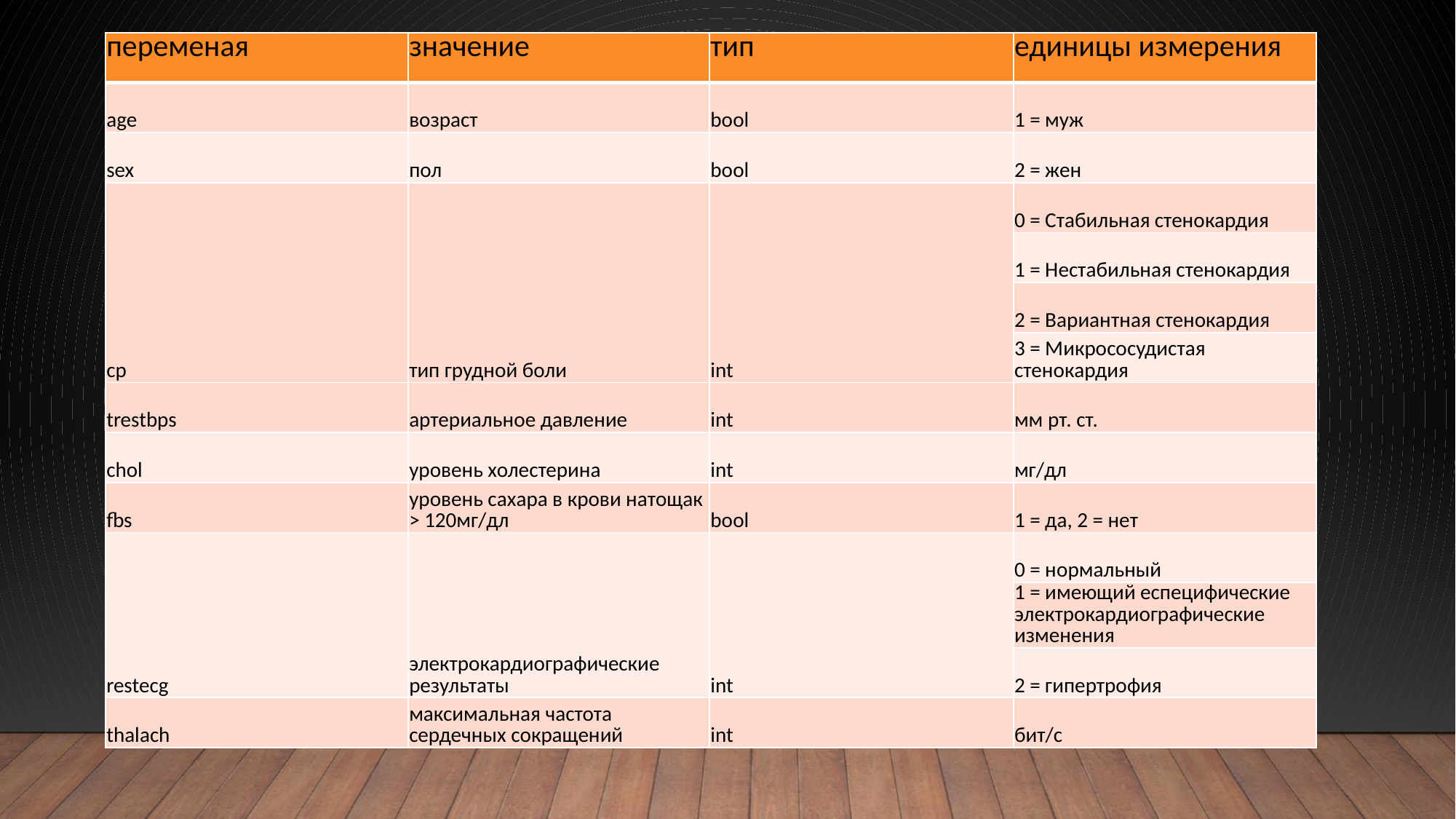

| переменая | значение | тип | единицы измерения |
| --- | --- | --- | --- |
| age | возраст | bool | 1 = муж |
| sex | пол | bool | 2 = жен |
| cp | тип грудной боли | int | 0 = Стабильная стенокардия |
|  |  |  | 1 = Нестабильная стенокардия |
|  |  |  | 2 = Вариантная стенокардия |
|  |  |  | 3 = Микрососудистая стенокардия |
| trestbps | артериальное давление | int | мм рт. ст. |
| chol | уровень холестерина | int | мг/дл |
| fbs | уровень сахара в крови натощак > 120мг/дл | bool | 1 = да, 2 = нет |
| restecg | электрокардиографические результаты | int | 0 = нормальный |
|  |  |  | 1 = имеющий еспецифические электрокардиографические изменения |
|  |  |  | 2 = гипертрофия |
| thalach | максимальная частота сердечных сокращений | int | бит/c |